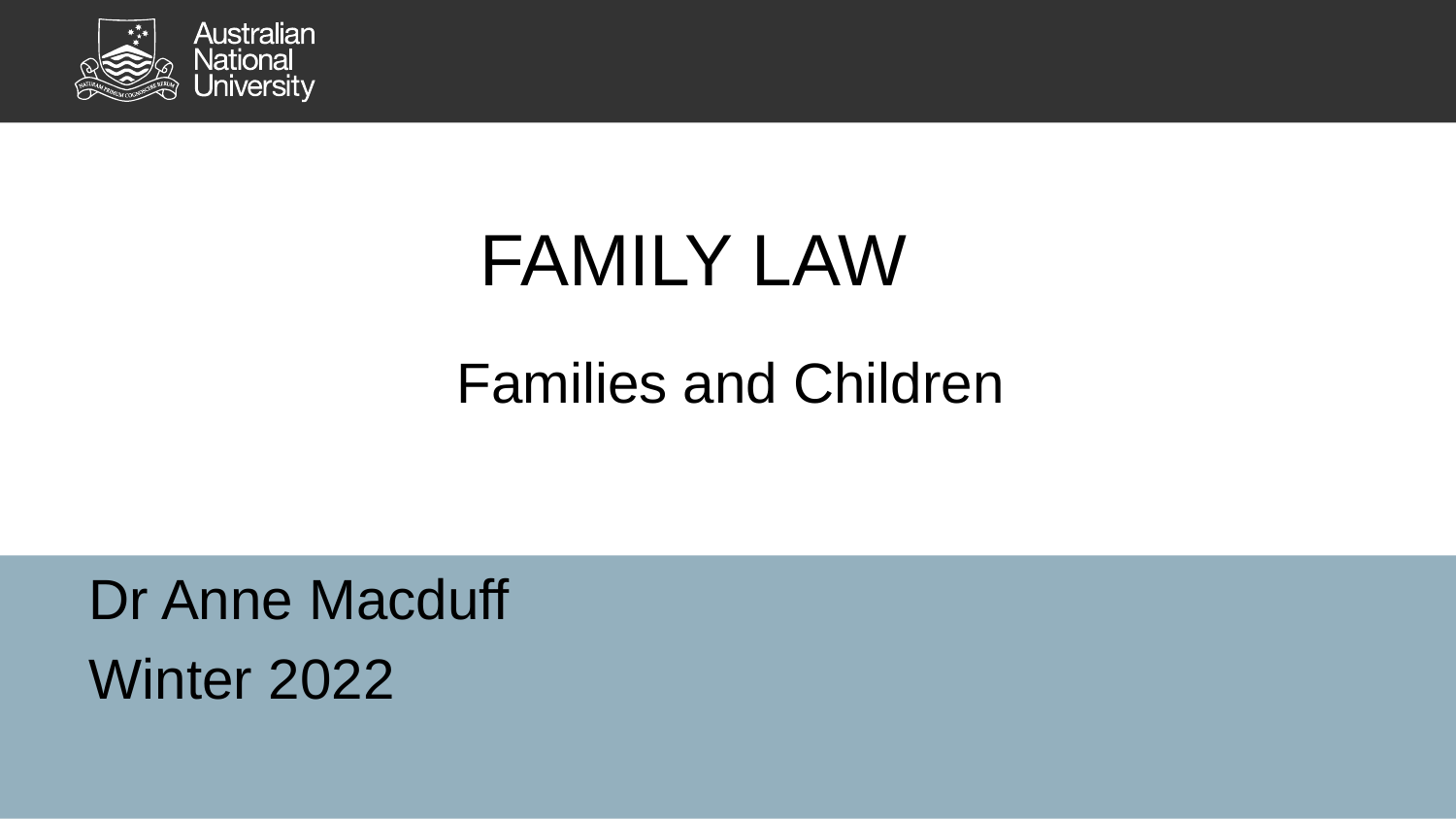

FAMILY LAW
# Families and Children
Dr Anne Macduff
Winter 2022